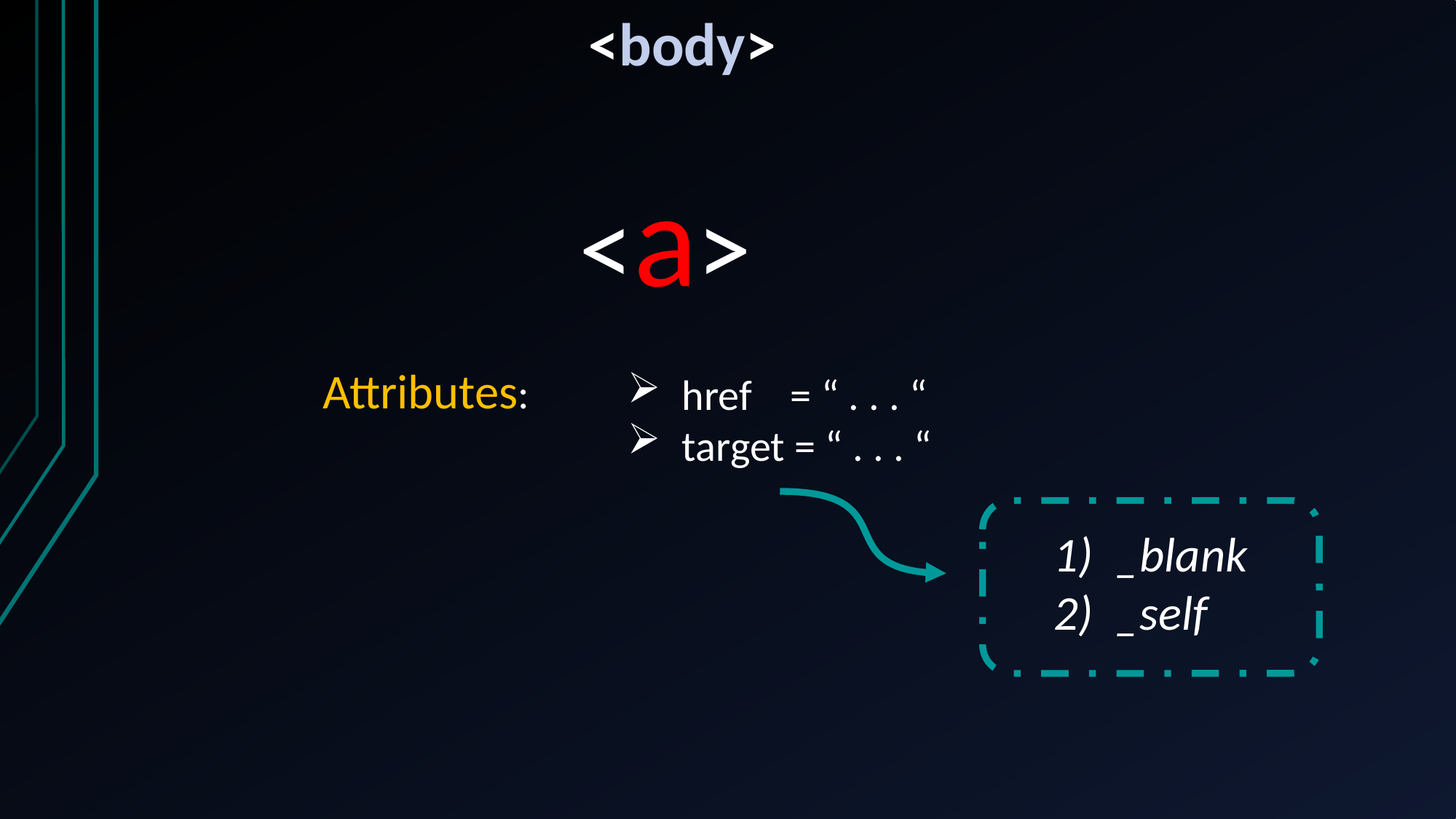

<body>
<a>
Attributes:
href    = “ . . . “
target = “ . . . “

_blank
_self